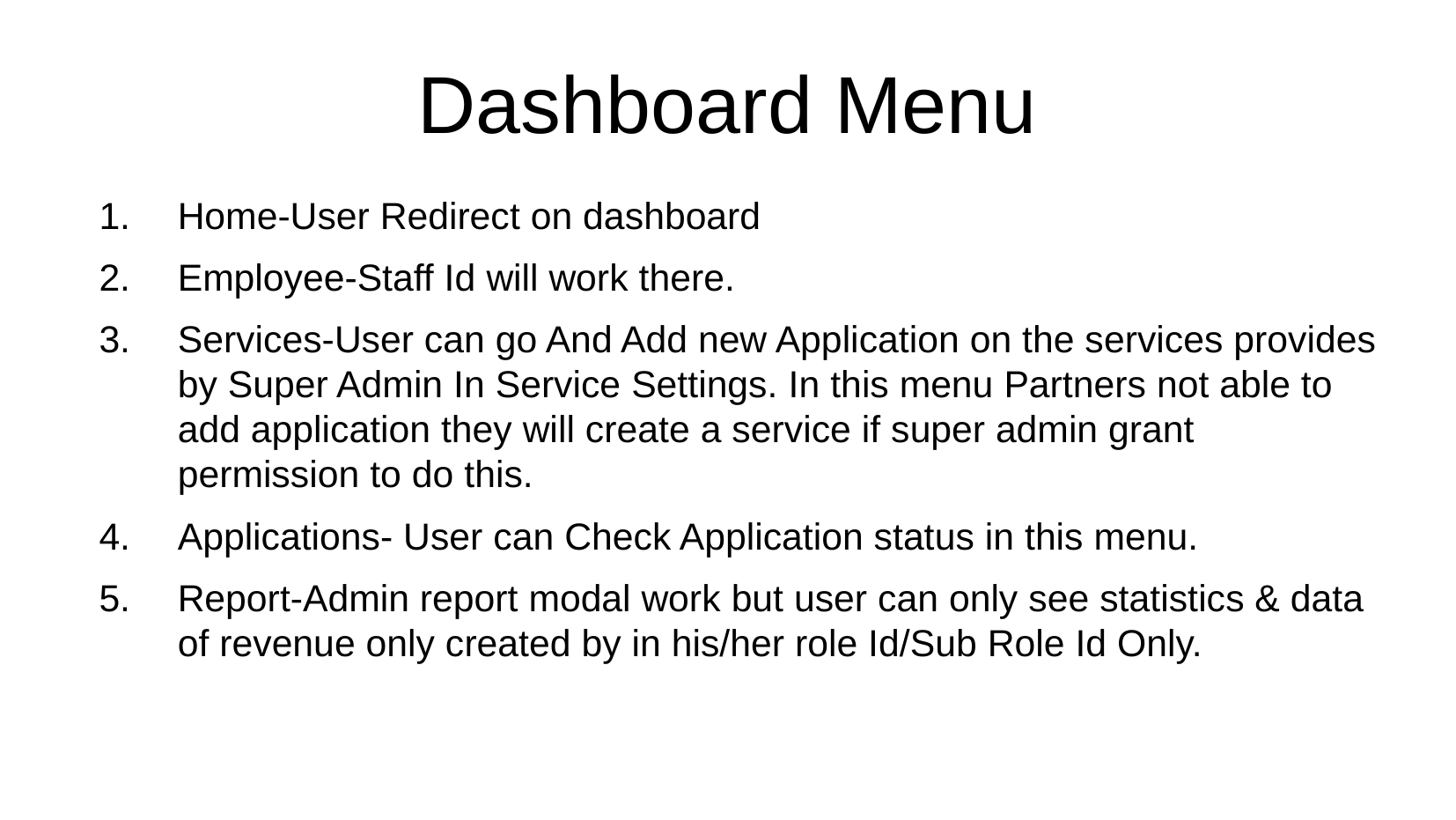

Dashboard Menu
Home-User Redirect on dashboard
Employee-Staff Id will work there.
Services-User can go And Add new Application on the services provides by Super Admin In Service Settings. In this menu Partners not able to add application they will create a service if super admin grant permission to do this.
Applications- User can Check Application status in this menu.
Report-Admin report modal work but user can only see statistics & data of revenue only created by in his/her role Id/Sub Role Id Only.